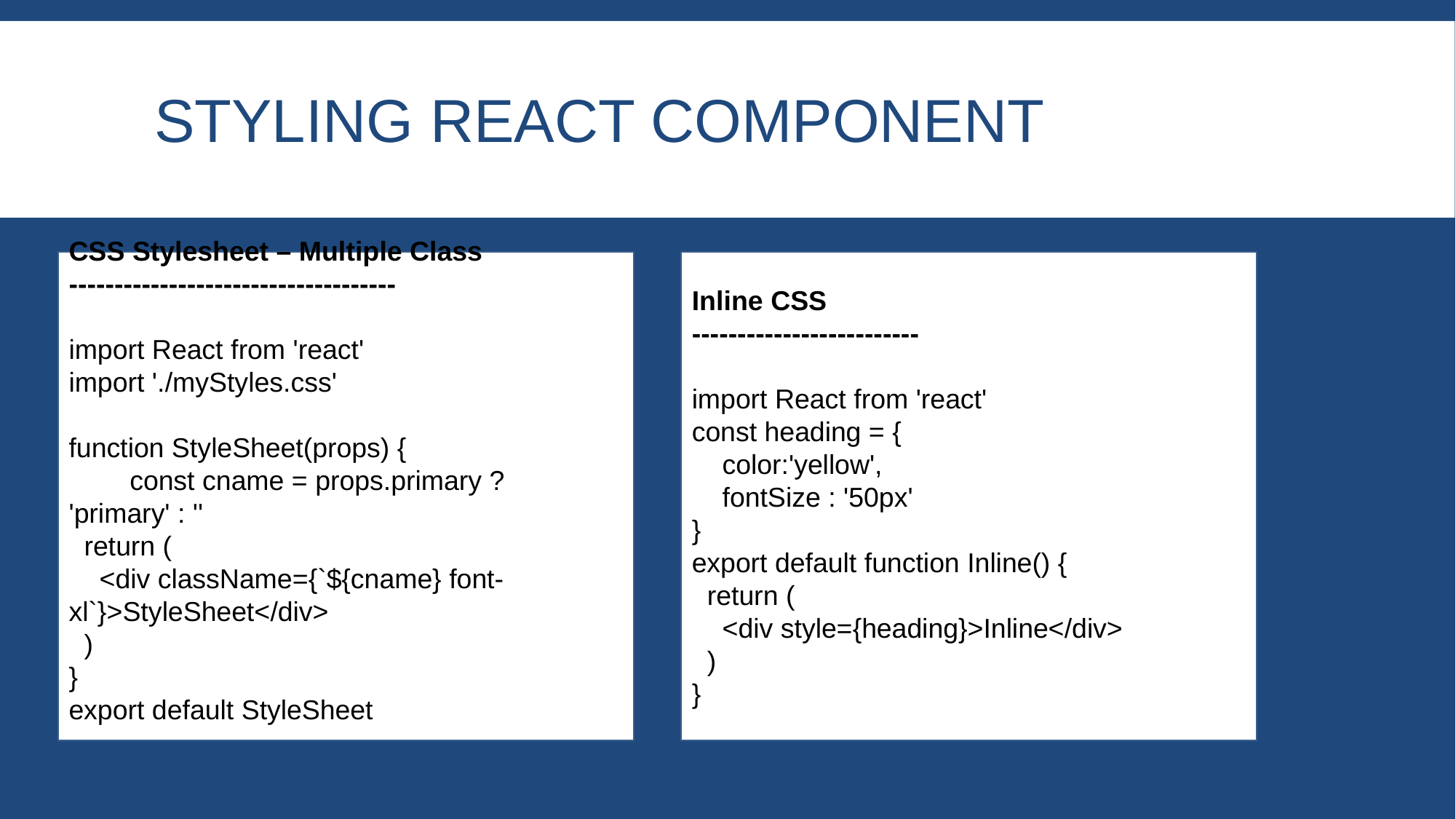

# Styling react component
Inline CSS
-------------------------

import React from 'react'
const heading = {
    color:'yellow',
    fontSize : '50px'
}
export default function Inline() {
  return (
    <div style={heading}>Inline</div>
  )
}
CSS Stylesheet – Multiple Class
------------------------------------

import React from 'react'
import './myStyles.css'
function StyleSheet(props) {
        const cname = props.primary ? 'primary' : ''
  return (
    <div className={`${cname} font-xl`}>StyleSheet</div>
  )
}
export default StyleSheet